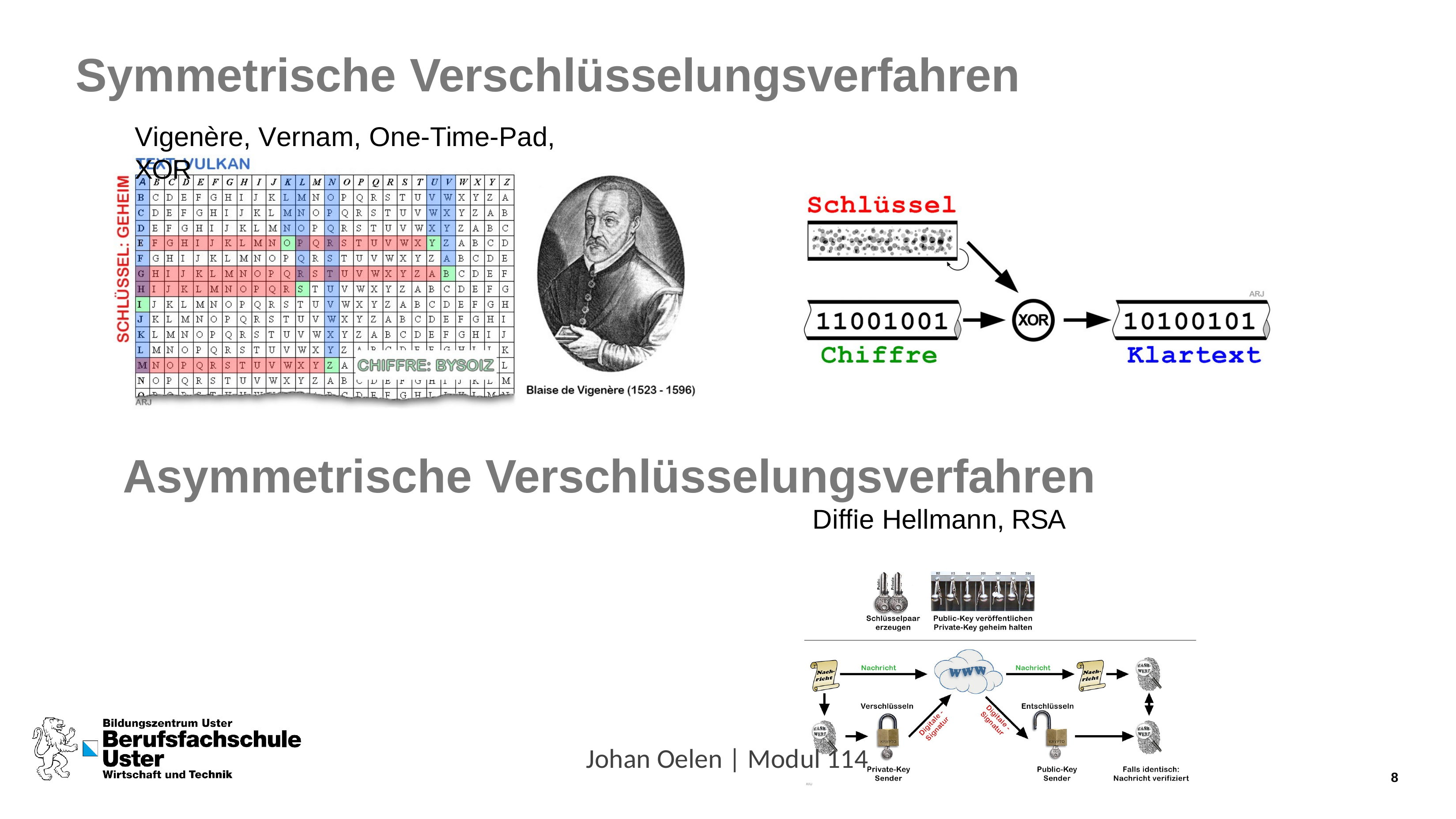

# Symmetrische Verschlüsselungsverfahren
Vigenère, Vernam, One-Time-Pad,	XOR

Asymmetrische Verschlüsselungsverfahren
Diﬃe Hellmann, RSA

Johan Oelen | Mod
ul 114
8